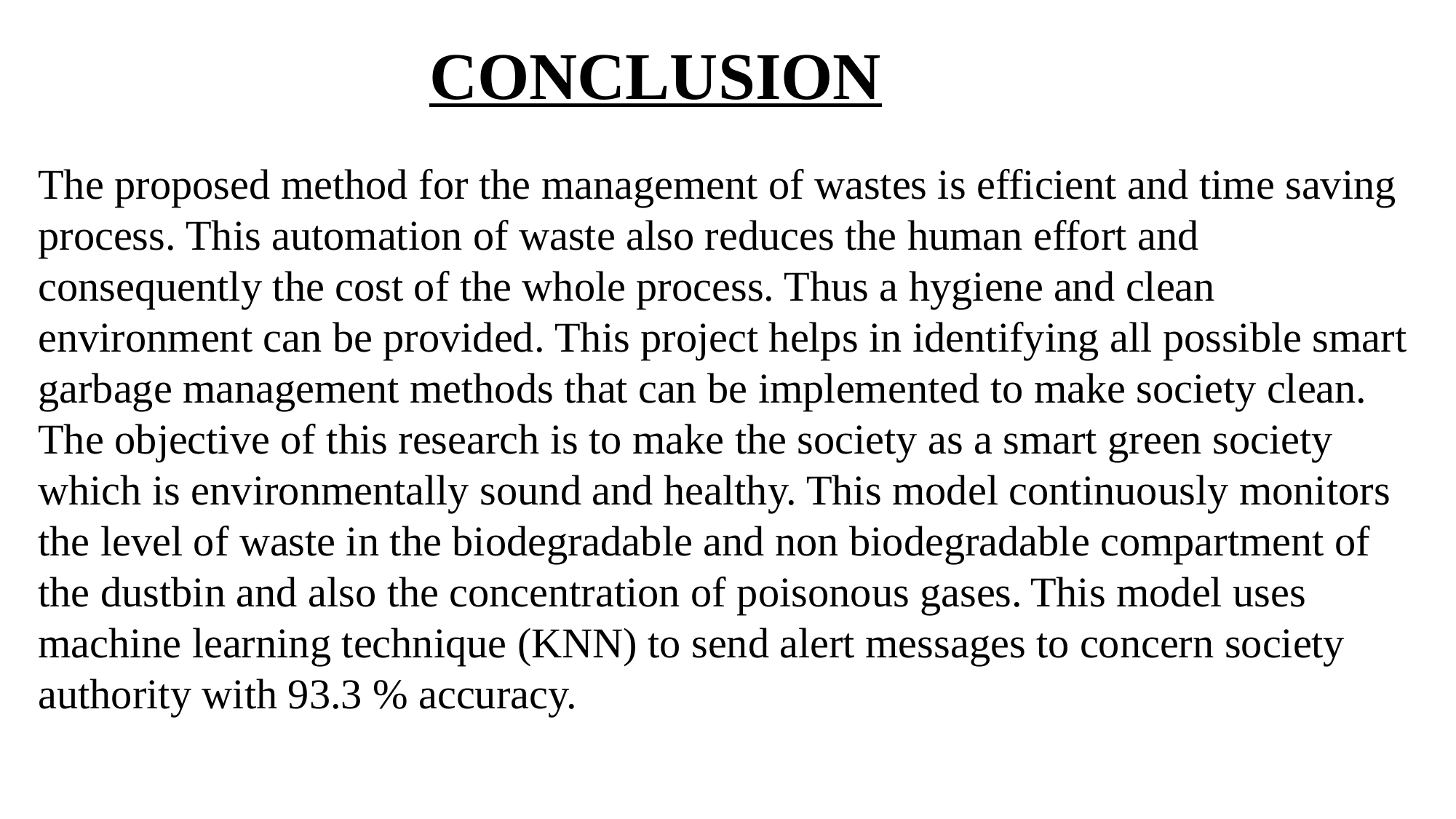

CONCLUSION

The proposed method for the management of wastes is efficient and time saving process. This automation of waste also reduces the human effort and consequently the cost of the whole process. Thus a hygiene and clean environment can be provided. This project helps in identifying all possible smart garbage management methods that can be implemented to make society clean.
The objective of this research is to make the society as a smart green society which is environmentally sound and healthy. This model continuously monitors the level of waste in the biodegradable and non biodegradable compartment of the dustbin and also the concentration of poisonous gases. This model uses machine learning technique (KNN) to send alert messages to concern society authority with 93.3 % accuracy.